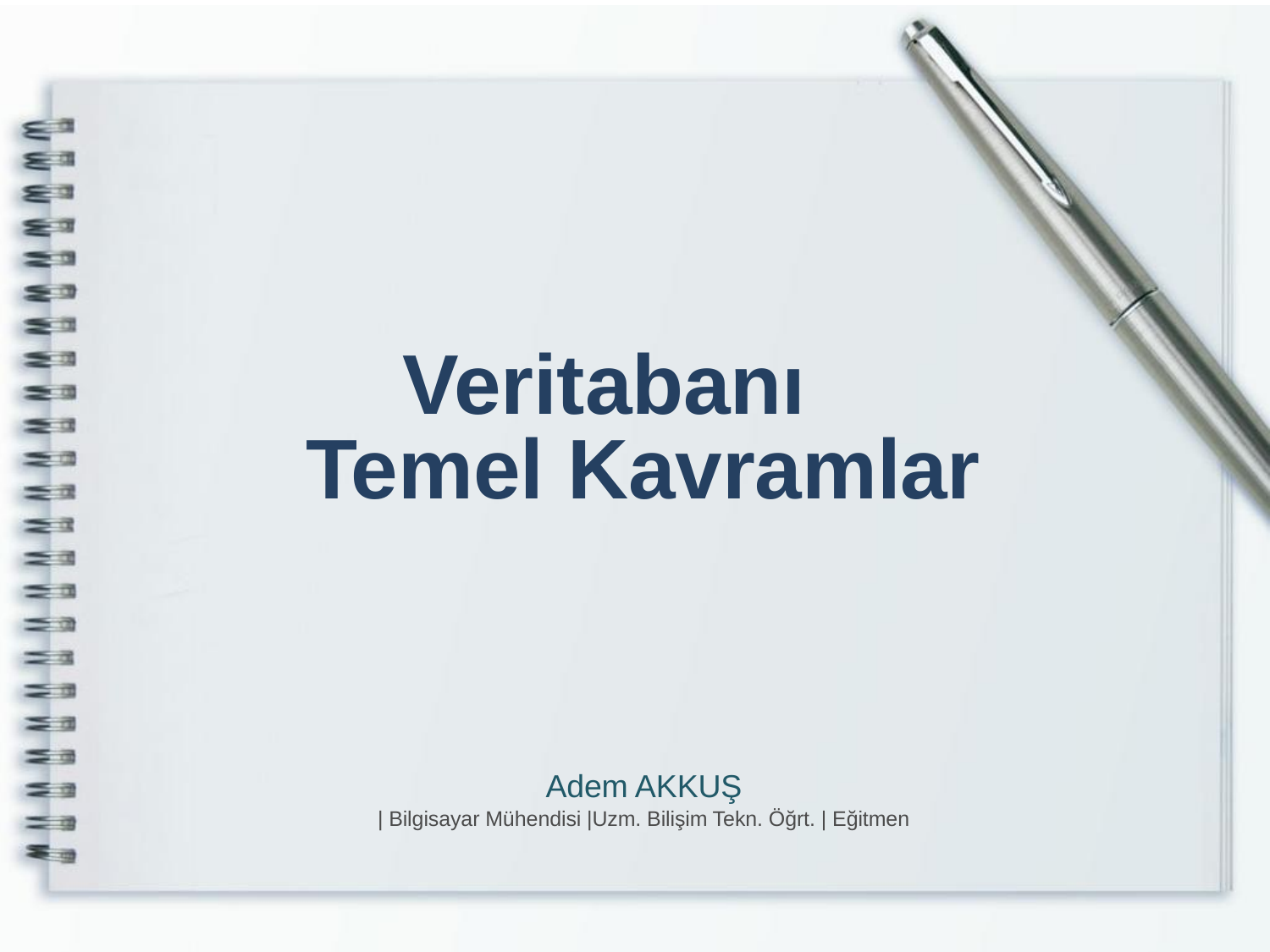

Veritabanı
Temel Kavramlar
Adem AKKUŞ
| Bilgisayar Mühendisi |Uzm. Bilişim Tekn. Öğrt. | Eğitmen